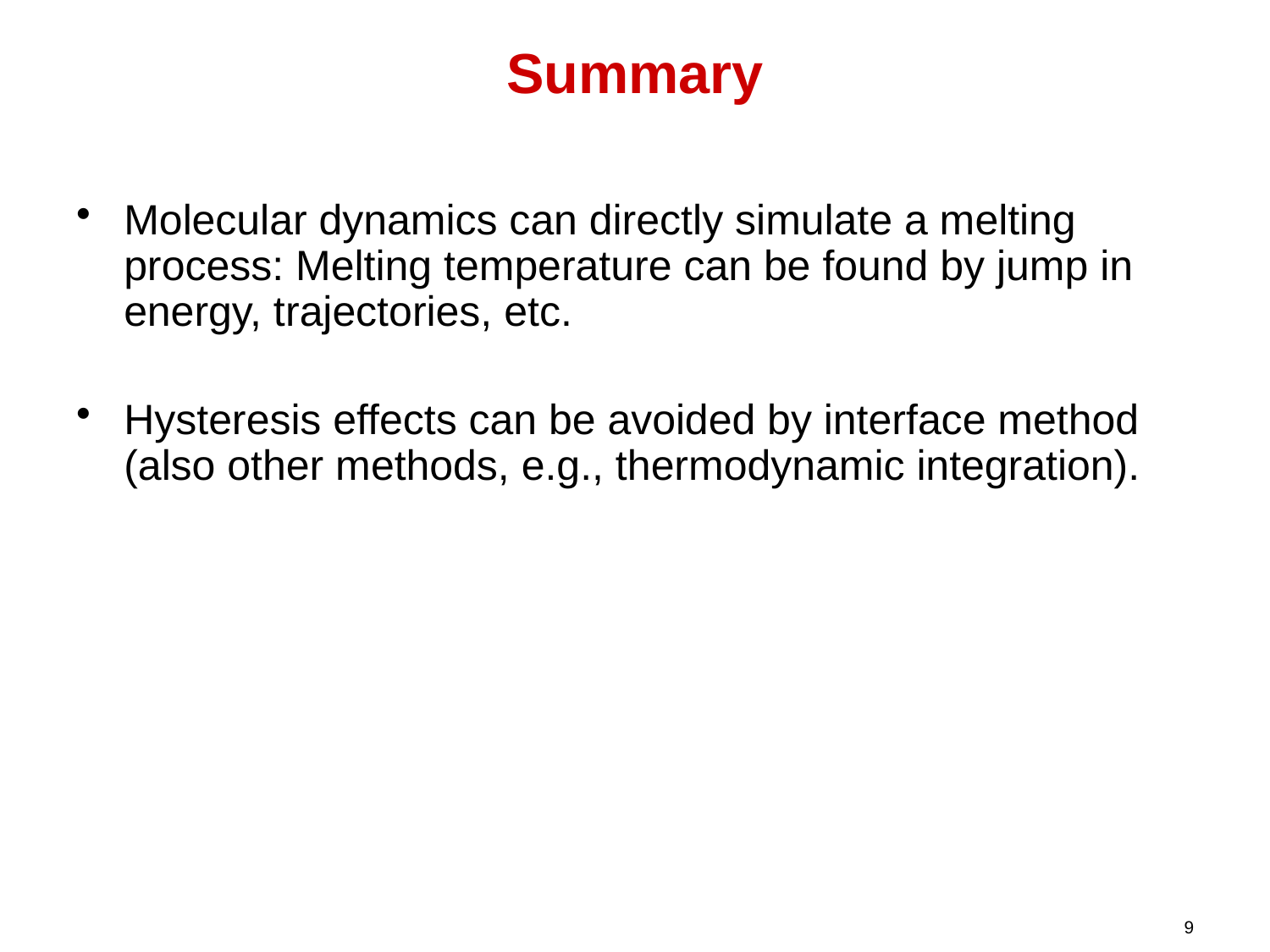

# Summary
Molecular dynamics can directly simulate a melting process: Melting temperature can be found by jump in energy, trajectories, etc.

Hysteresis effects can be avoided by interface method (also other methods, e.g., thermodynamic integration).

9